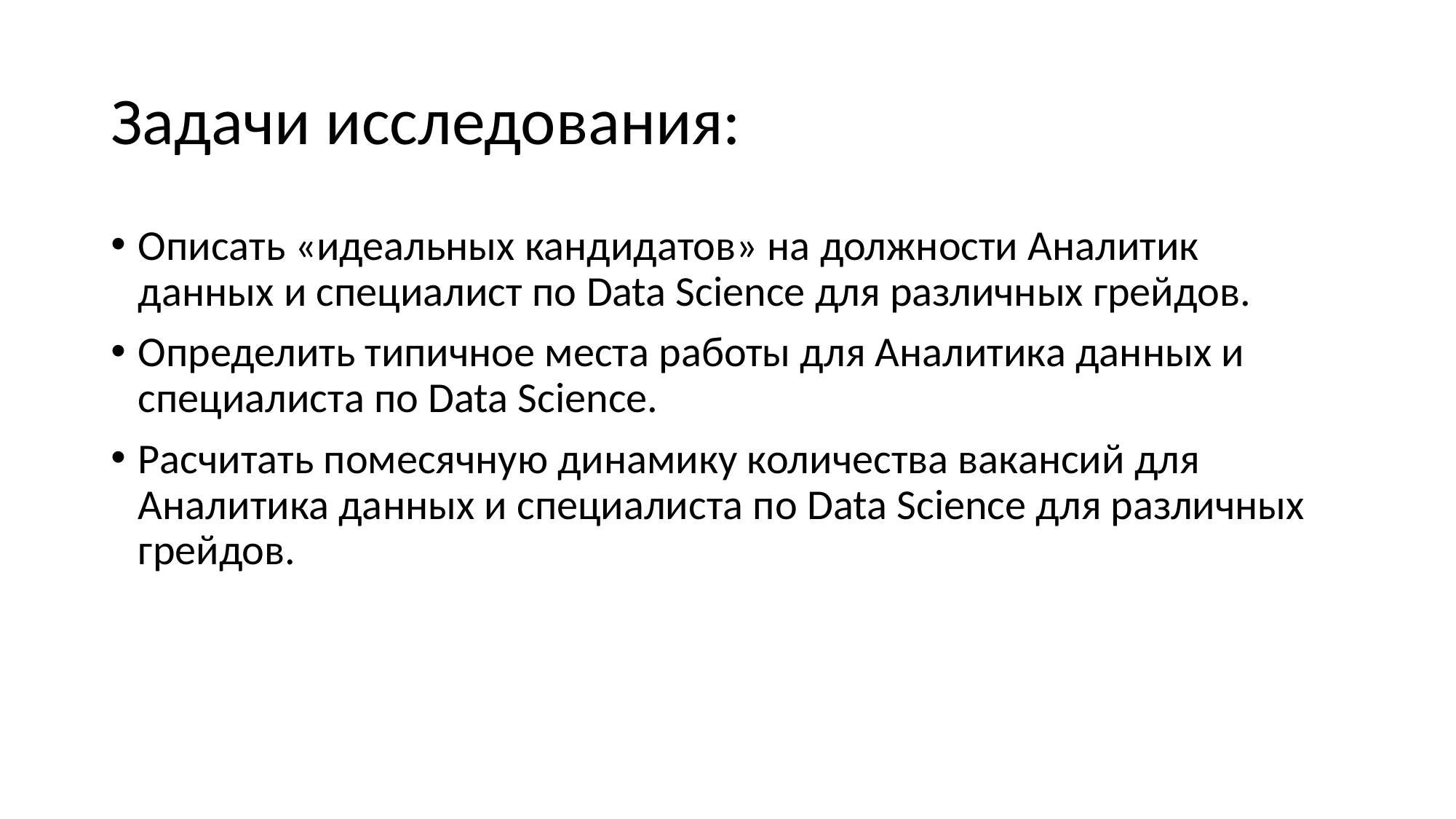

# Задачи исследования:
Описать «идеальных кандидатов» на должности Аналитик данных и специалист по Data Science для различных грейдов.
Определить типичное места работы для Аналитика данных и специалиста по Data Science.
Расчитать помесячную динамику количества вакансий для Аналитика данных и специалиста по Data Science для различных грейдов.